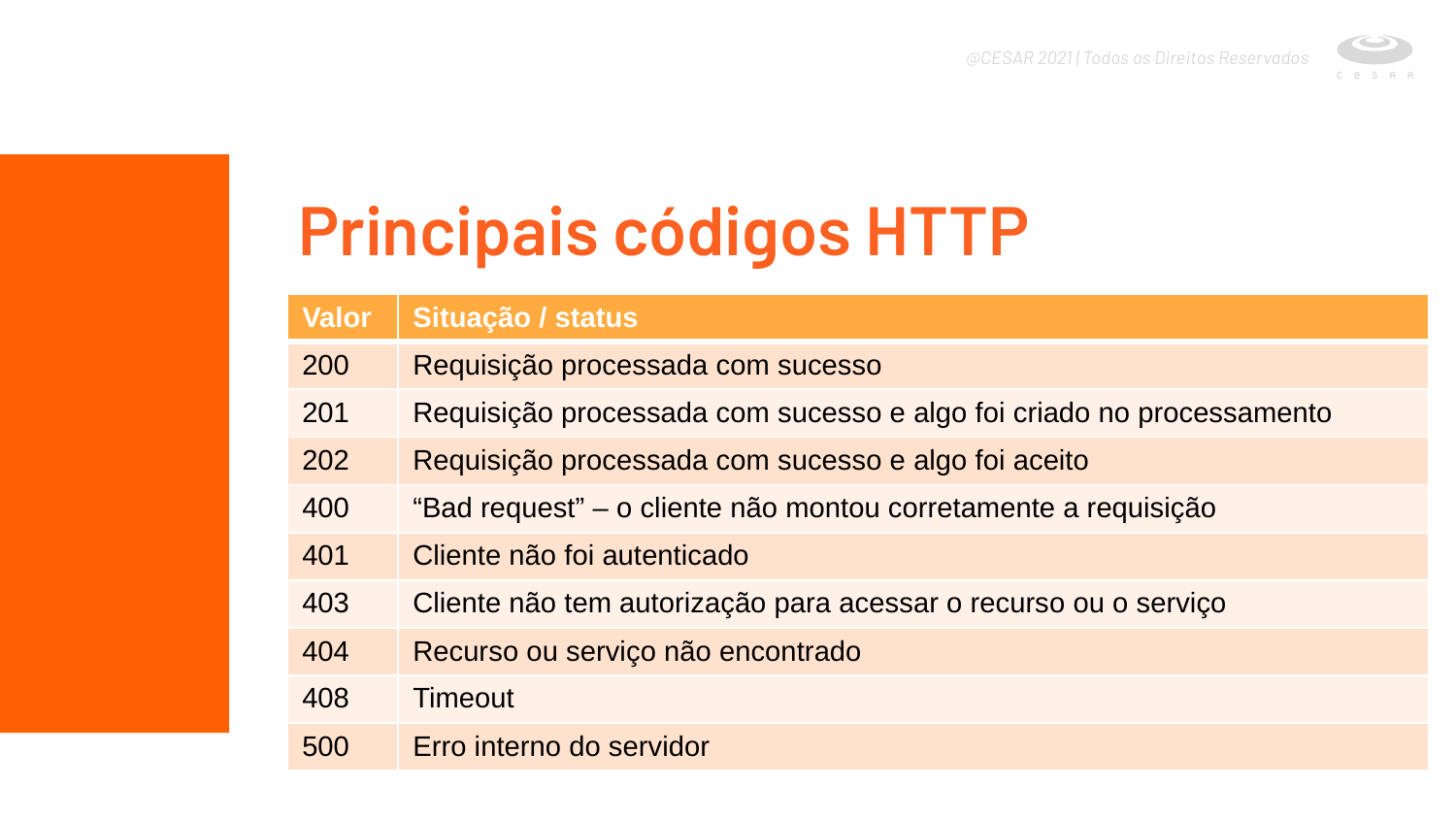

@CESAR 2021 | Todos os Direitos Reservados

Principais códigos HTTP
| Valor | Situação / status |
| --- | --- |
| 200 | Requisição processada com sucesso |
| 201 | Requisição processada com sucesso e algo foi criado no processamento |
| 202 | Requisição processada com sucesso e algo foi aceito |
| 400 | “Bad request” – o cliente não montou corretamente a requisição |
| 401 | Cliente não foi autenticado |
| 403 | Cliente não tem autorização para acessar o recurso ou o serviço |
| 404 | Recurso ou serviço não encontrado |
| 408 | Timeout |
| 500 | Erro interno do servidor |